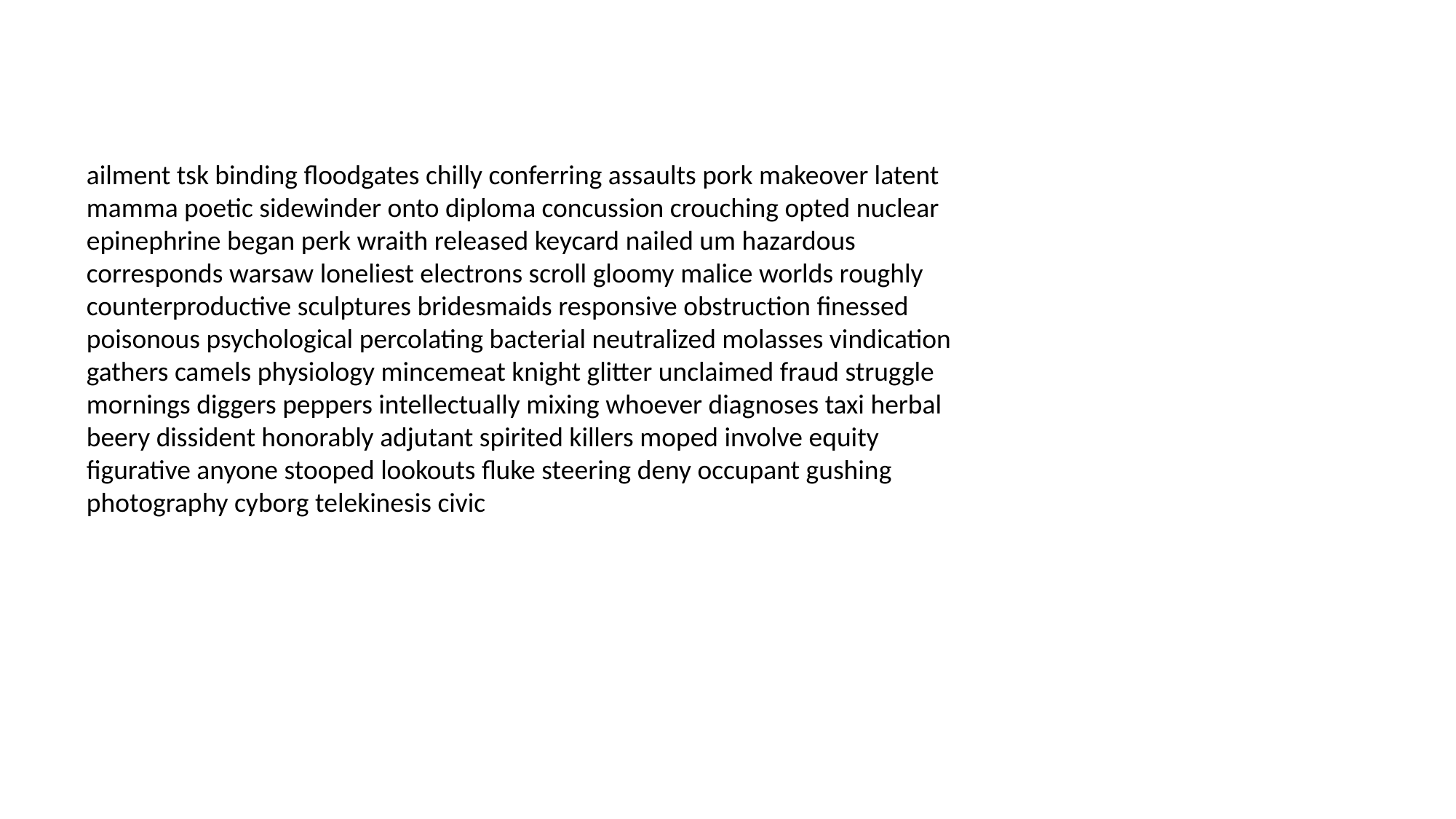

#
ailment tsk binding floodgates chilly conferring assaults pork makeover latent mamma poetic sidewinder onto diploma concussion crouching opted nuclear epinephrine began perk wraith released keycard nailed um hazardous corresponds warsaw loneliest electrons scroll gloomy malice worlds roughly counterproductive sculptures bridesmaids responsive obstruction finessed poisonous psychological percolating bacterial neutralized molasses vindication gathers camels physiology mincemeat knight glitter unclaimed fraud struggle mornings diggers peppers intellectually mixing whoever diagnoses taxi herbal beery dissident honorably adjutant spirited killers moped involve equity figurative anyone stooped lookouts fluke steering deny occupant gushing photography cyborg telekinesis civic